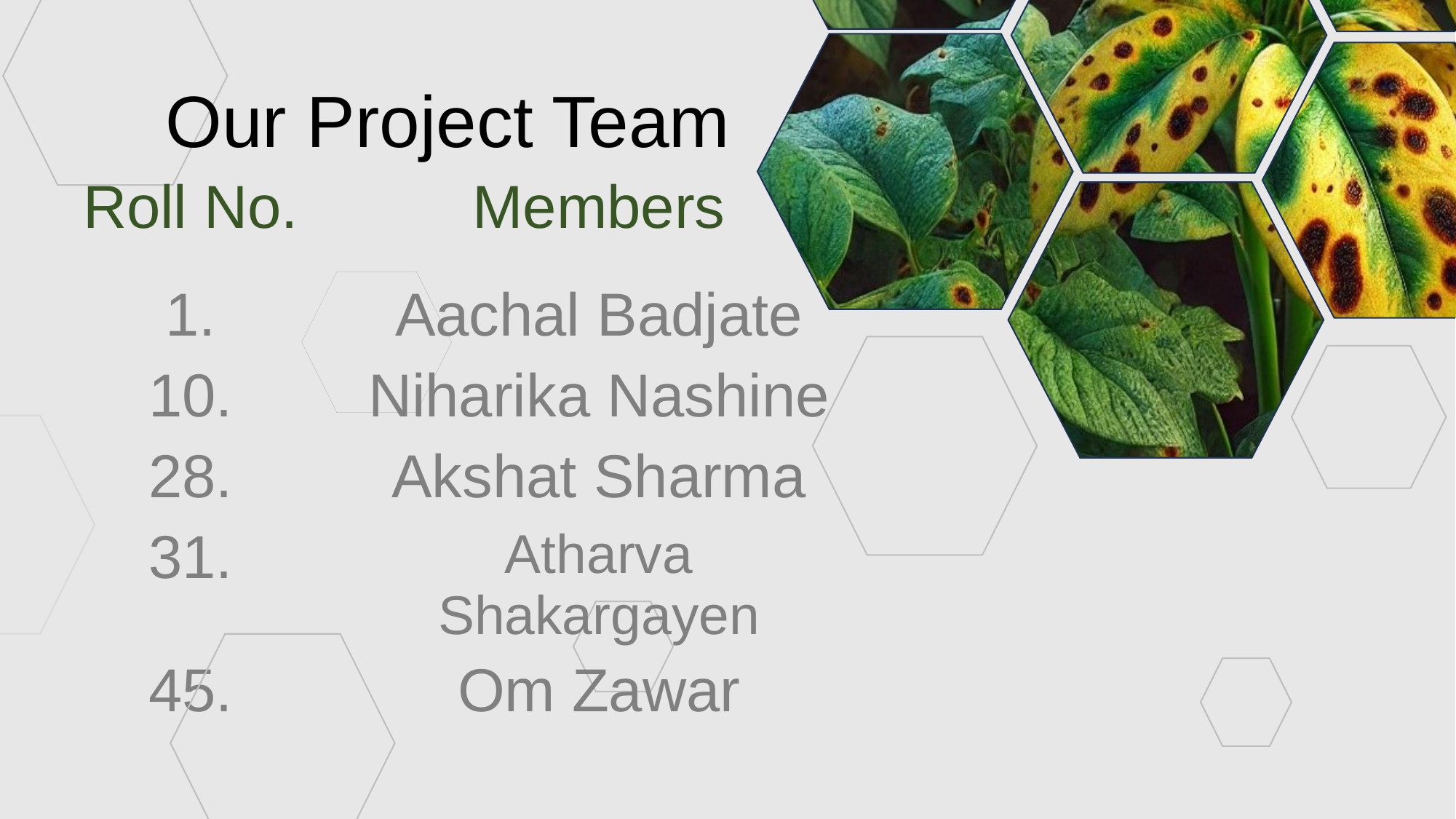

| Our Project Team |  |
| --- | --- |
| Roll No. | Members |
| 1. | Aachal Badjate |
| 10. | Niharika Nashine |
| 28. | Akshat Sharma |
| 31. | Atharva Shakargayen |
| 45. | Om Zawar |